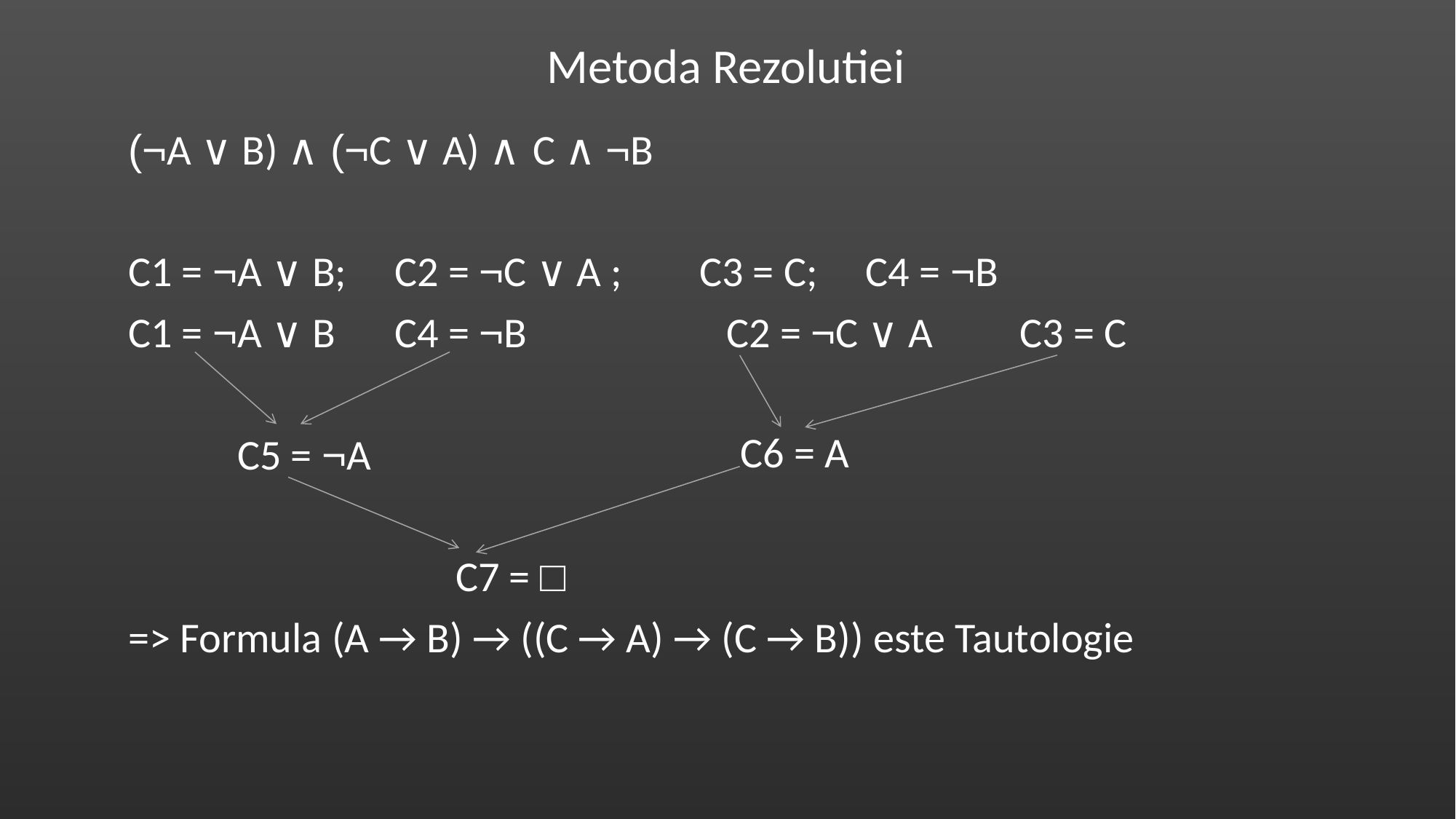

Metoda Rezolutiei
(¬A ∨ B) ∧ (¬C ∨ A) ∧ C ∧ ¬B

C1 = ¬A ∨ B;     C2 = ¬C ∨ A ;        C3 = C;     C4 = ¬B
C1 = ¬A ∨ B 	     C4 = ¬B

	C5 = ¬A

			C7 = □
=> Formula (A → B) → ((C → A) → (C → B)) este Tautologie
C2 = ¬C ∨ A         C3 = C

 C6 = A